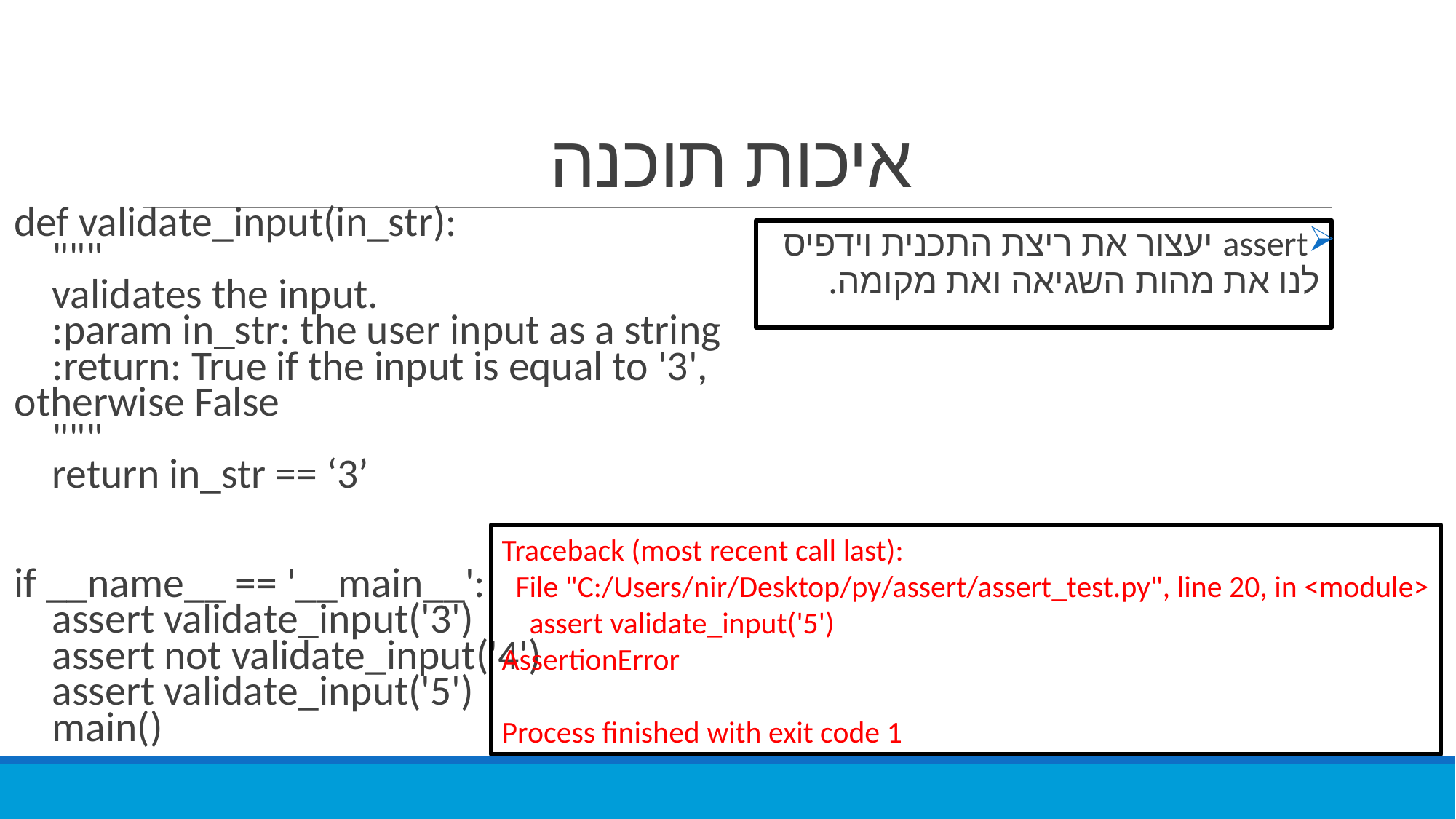

# איכות תוכנה
def validate_input(in_str):
    """
    validates the input.
    :param in_str: the user input as a string
    :return: True if the input is equal to '3', otherwise False
    """
    return in_str == ‘3’

if __name__ == '__main__':
    assert validate_input('3')
    assert not validate_input('4')
    assert validate_input('5')
    main()
assert יעצור את ריצת התכנית וידפיס לנו את מהות השגיאה ואת מקומה.

Traceback (most recent call last):
  File "C:/Users/nir/Desktop/py/assert/assert_test.py", line 20, in <module>
    assert validate_input('5')
AssertionError

Process finished with exit code 1